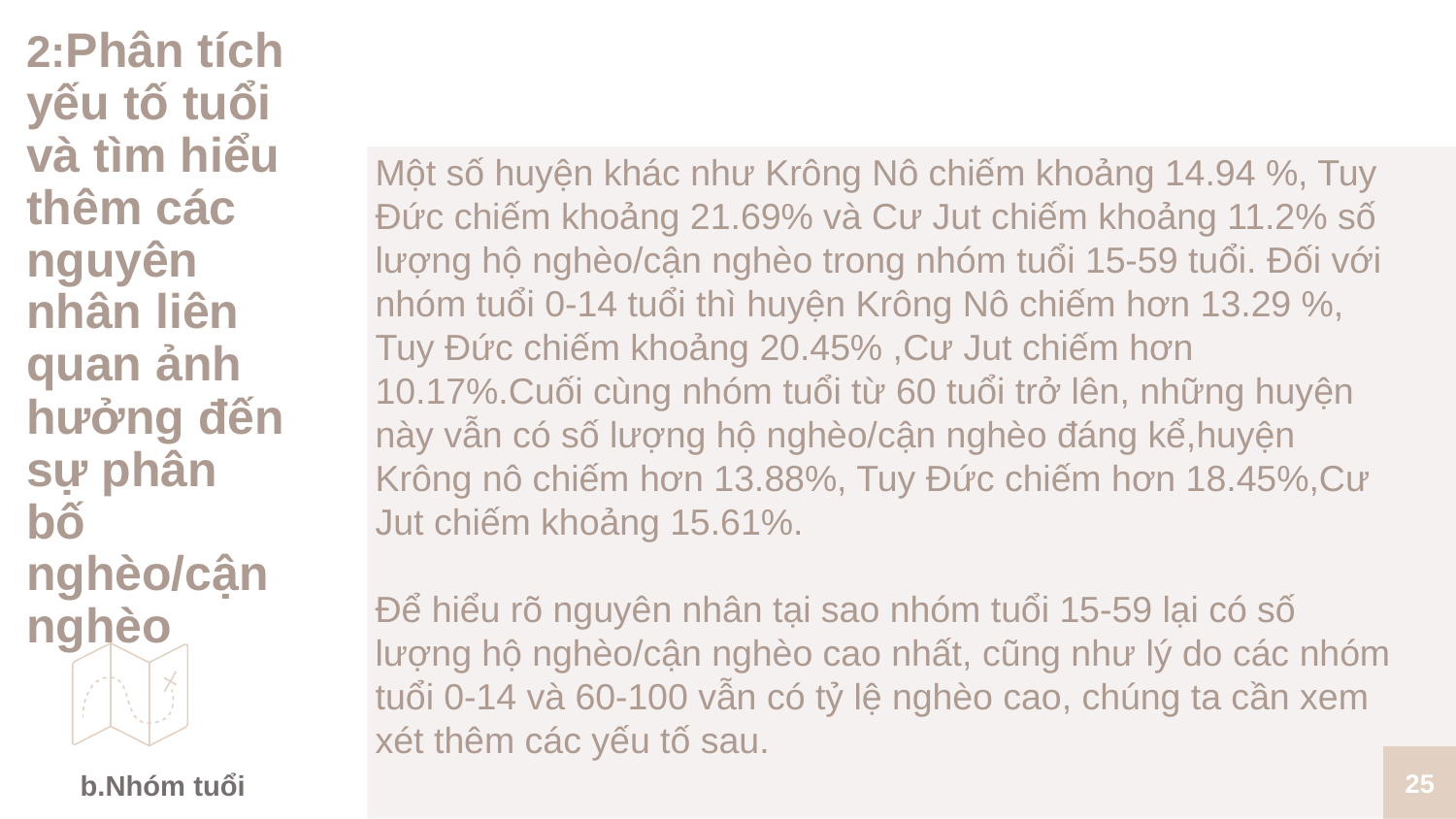

# 2:Phân tích yếu tố tuổi và tìm hiểu thêm các nguyên nhân liên quan ảnh hưởng đến sự phân bố nghèo/cận nghèo
Một số huyện khác như Krông Nô chiếm khoảng 14.94 %, Tuy Đức chiếm khoảng 21.69% và Cư Jut chiếm khoảng 11.2% số lượng hộ nghèo/cận nghèo trong nhóm tuổi 15-59 tuổi. Đối với nhóm tuổi 0-14 tuổi thì huyện Krông Nô chiếm hơn 13.29 %, Tuy Đức chiếm khoảng 20.45% ,Cư Jut chiếm hơn 10.17%.Cuối cùng nhóm tuổi từ 60 tuổi trở lên, những huyện này vẫn có số lượng hộ nghèo/cận nghèo đáng kể,huyện Krông nô chiếm hơn 13.88%, Tuy Đức chiếm hơn 18.45%,Cư Jut chiếm khoảng 15.61%.

Để hiểu rõ nguyên nhân tại sao nhóm tuổi 15-59 lại có số lượng hộ nghèo/cận nghèo cao nhất, cũng như lý do các nhóm tuổi 0-14 và 60-100 vẫn có tỷ lệ nghèo cao, chúng ta cần xem xét thêm các yếu tố sau.

25
b.Nhóm tuổi